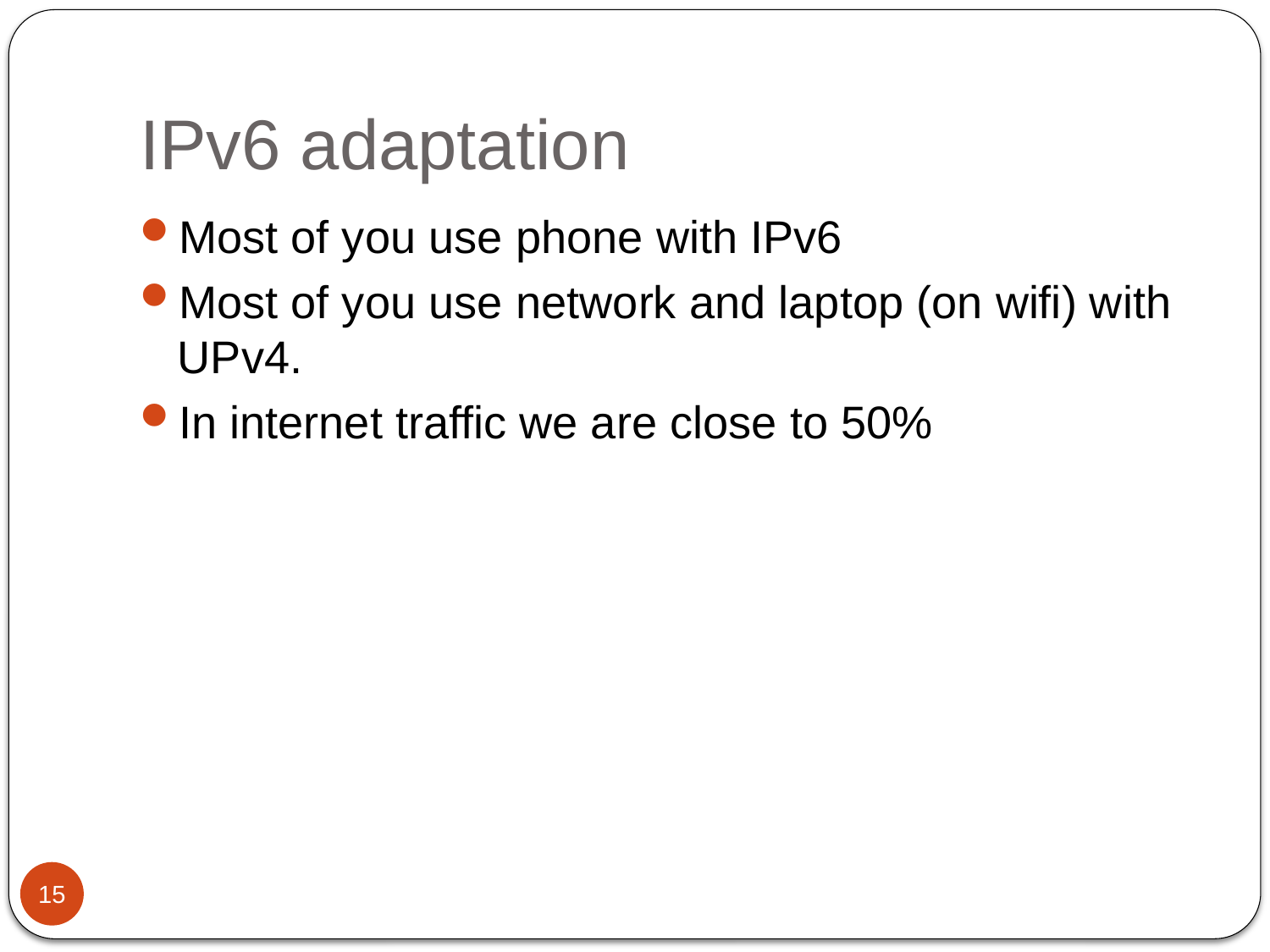

# IPv6 adaptation
Most of you use phone with IPv6
Most of you use network and laptop (on wifi) with UPv4.
In internet traffic we are close to 50%
15